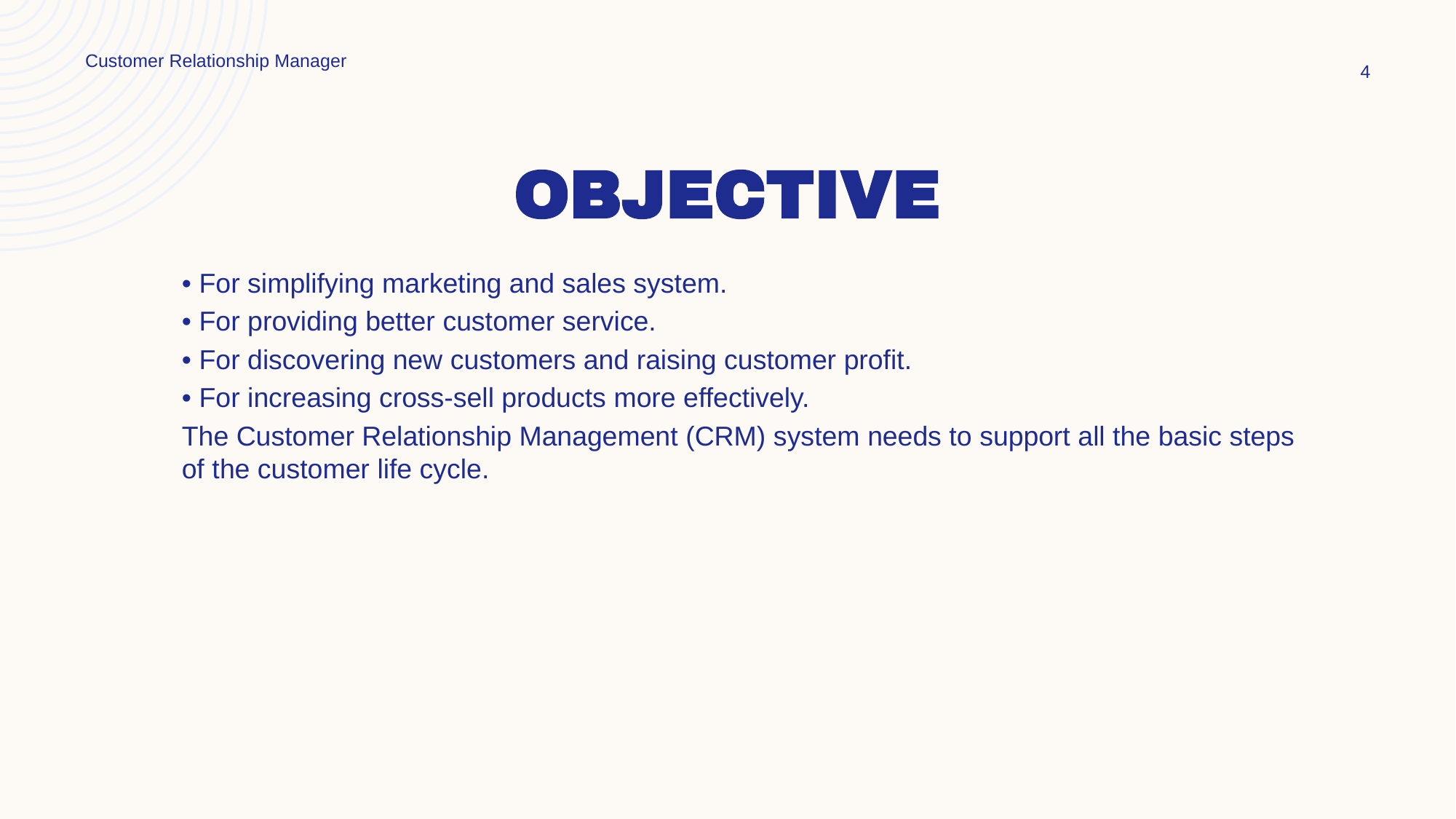

### Chart

| Category |
|---|
Customer Relationship Manager
4
# Objective
• For simplifying marketing and sales system.
• For providing better customer service.
• For discovering new customers and raising customer profit.
• For increasing cross-sell products more effectively.
The Customer Relationship Management (CRM) system needs to support all the basic steps of the customer life cycle.